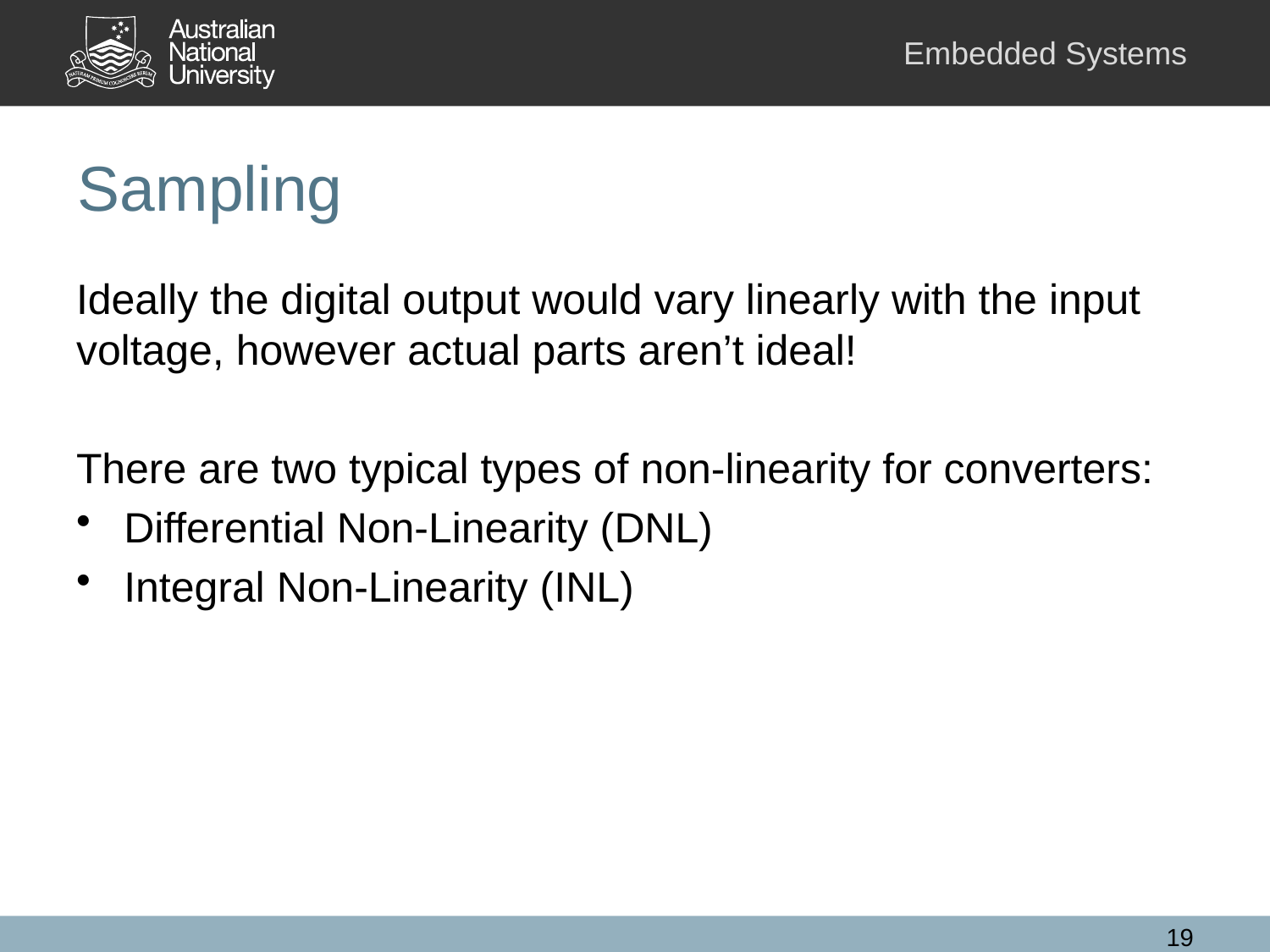

# Sampling
Ideally the digital output would vary linearly with the input voltage, however actual parts aren’t ideal!

There are two typical types of non-linearity for converters:
Differential Non-Linearity (DNL)
Integral Non-Linearity (INL)
19